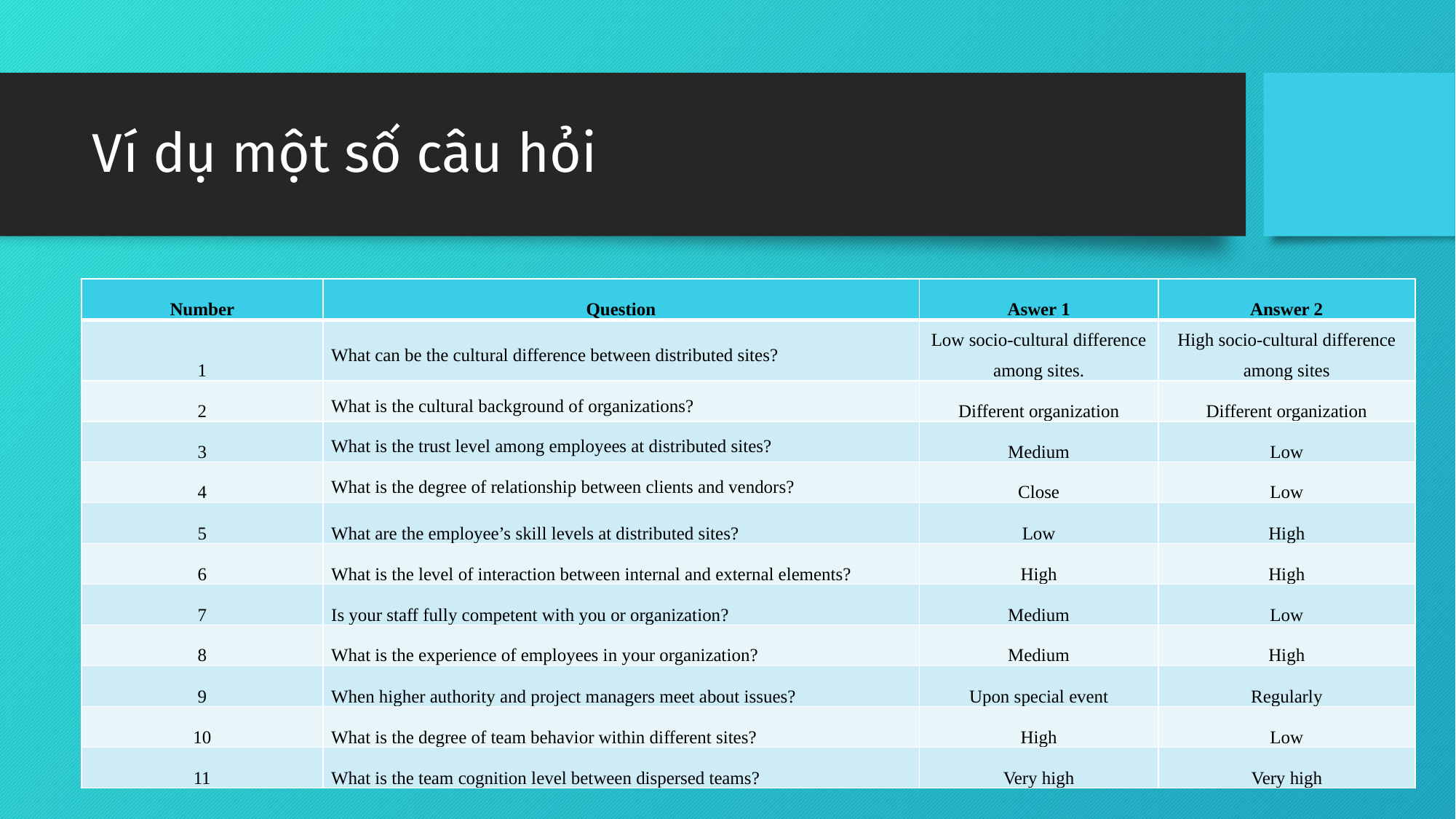

# Ví dụ một số câu hỏi
| Number | Question | Aswer 1 | Answer 2 |
| --- | --- | --- | --- |
| 1 | What can be the cultural difference between distributed sites? | Low socio-cultural difference among sites. | High socio-cultural difference among sites |
| 2 | What is the cultural background of organizations? | Different organization | Different organization |
| 3 | What is the trust level among employees at distributed sites? | Medium | Low |
| 4 | What is the degree of relationship between clients and vendors? | Close | Low |
| 5 | What are the employee’s skill levels at distributed sites? | Low | High |
| 6 | What is the level of interaction between internal and external elements? | High | High |
| 7 | Is your staff fully competent with you or organization? | Medium | Low |
| 8 | What is the experience of employees in your organization? | Medium | High |
| 9 | When higher authority and project managers meet about issues? | Upon special event | Regularly |
| 10 | What is the degree of team behavior within different sites? | High | Low |
| 11 | What is the team cognition level between dispersed teams? | Very high | Very high |